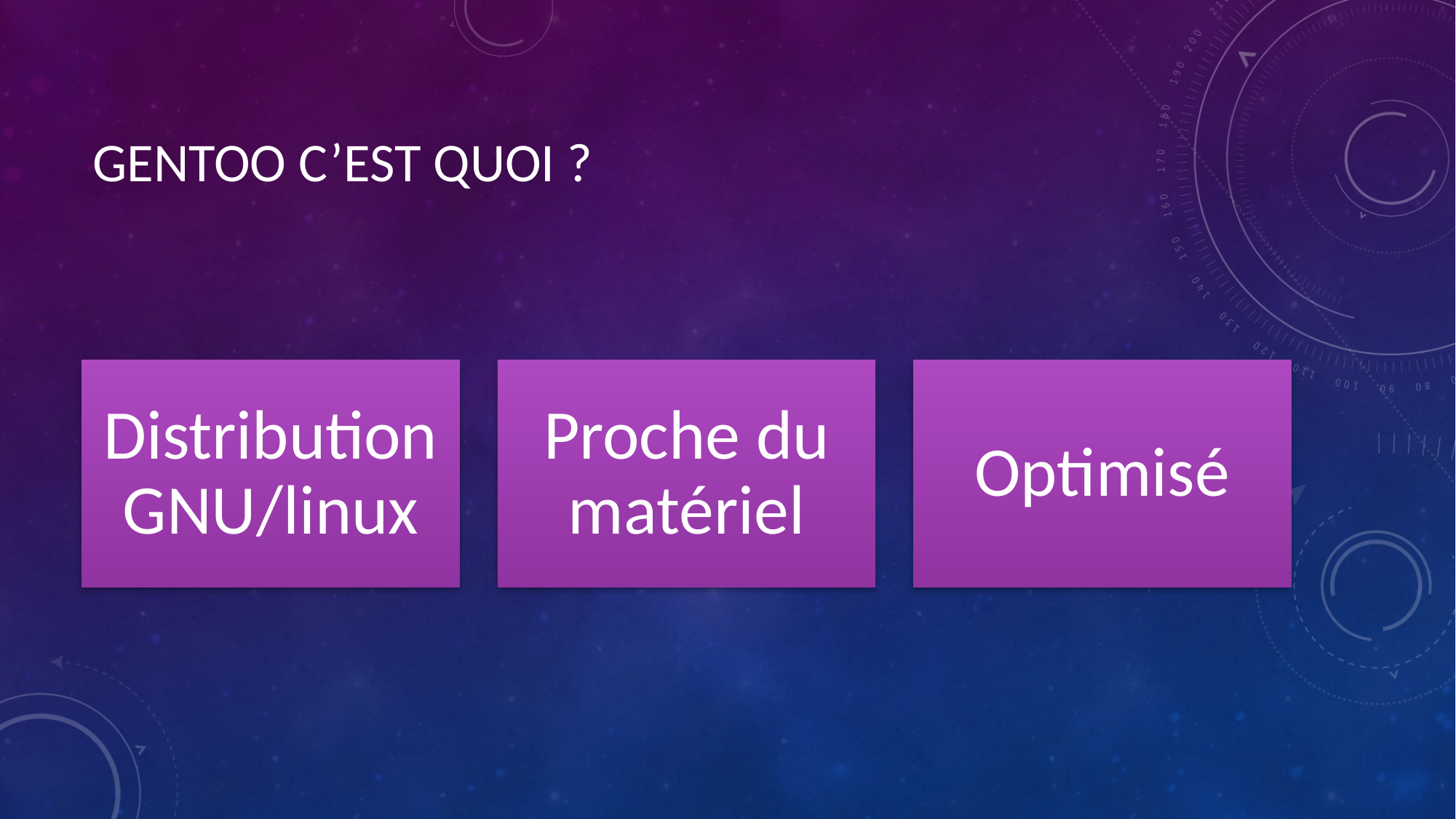

# Gentoo c’est quoi ?
Distribution GNU/linux
Proche du matériel
Optimisé